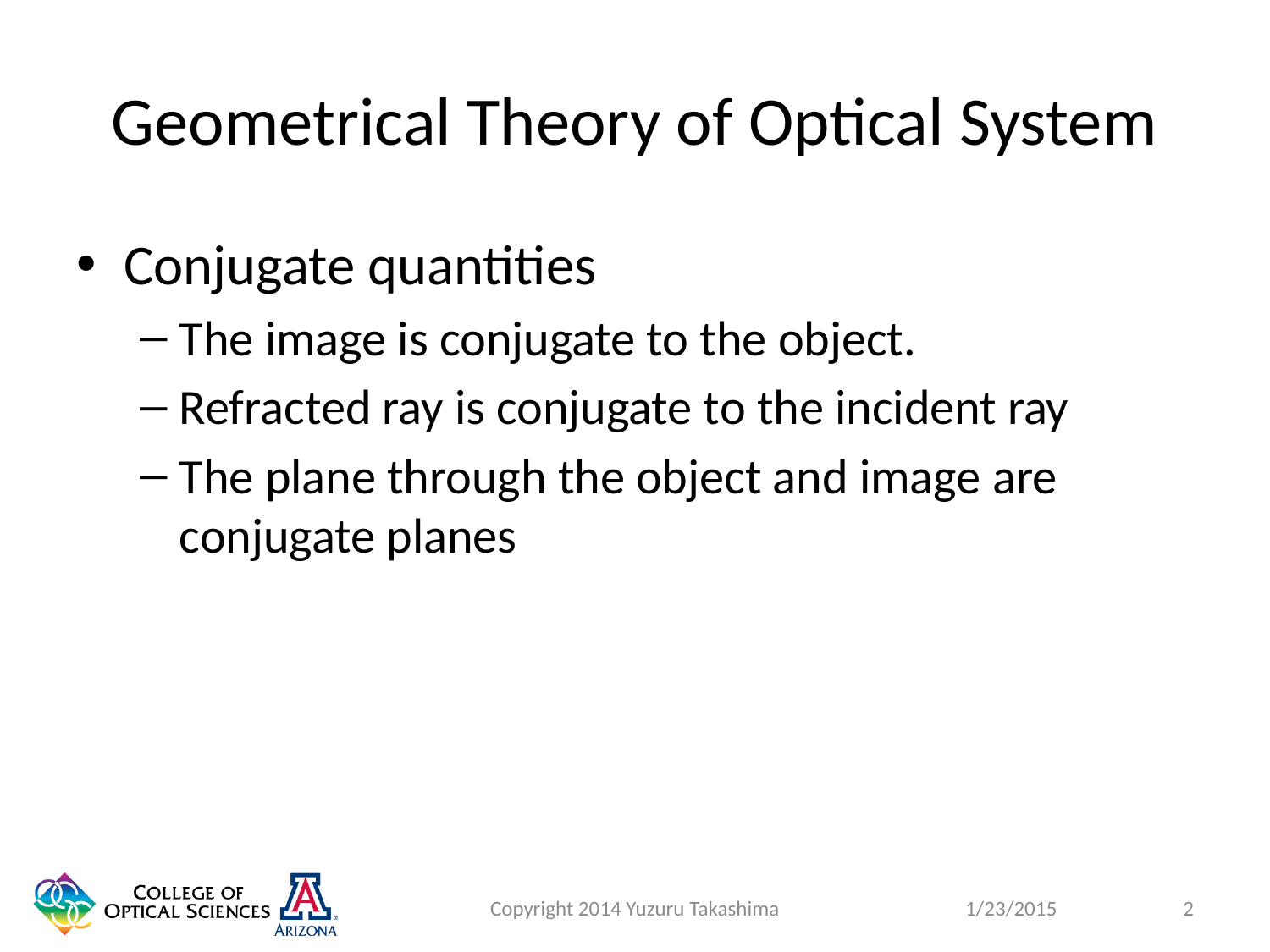

# Geometrical Theory of Optical System
Conjugate quantities
The image is conjugate to the object.
Refracted ray is conjugate to the incident ray
The plane through the object and image are conjugate planes
Copyright 2014 Yuzuru Takashima
2
1/23/2015